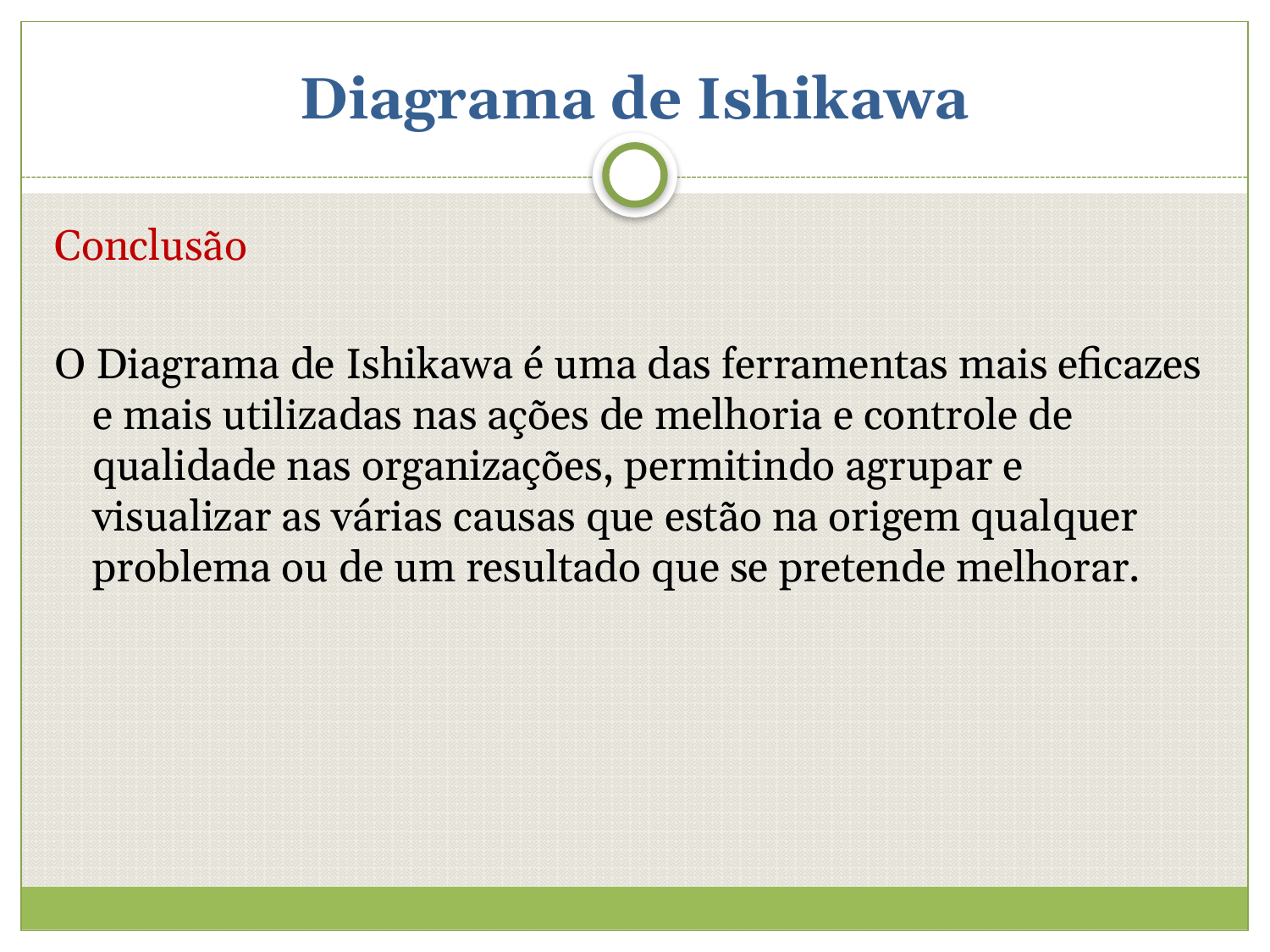

# Diagrama de Ishikawa
Conclusão

O Diagrama de Ishikawa é uma das ferramentas mais eficazes e mais utilizadas nas ações de melhoria e controle de qualidade nas organizações, permitindo agrupar e visualizar as várias causas que estão na origem qualquer problema ou de um resultado que se pretende melhorar.